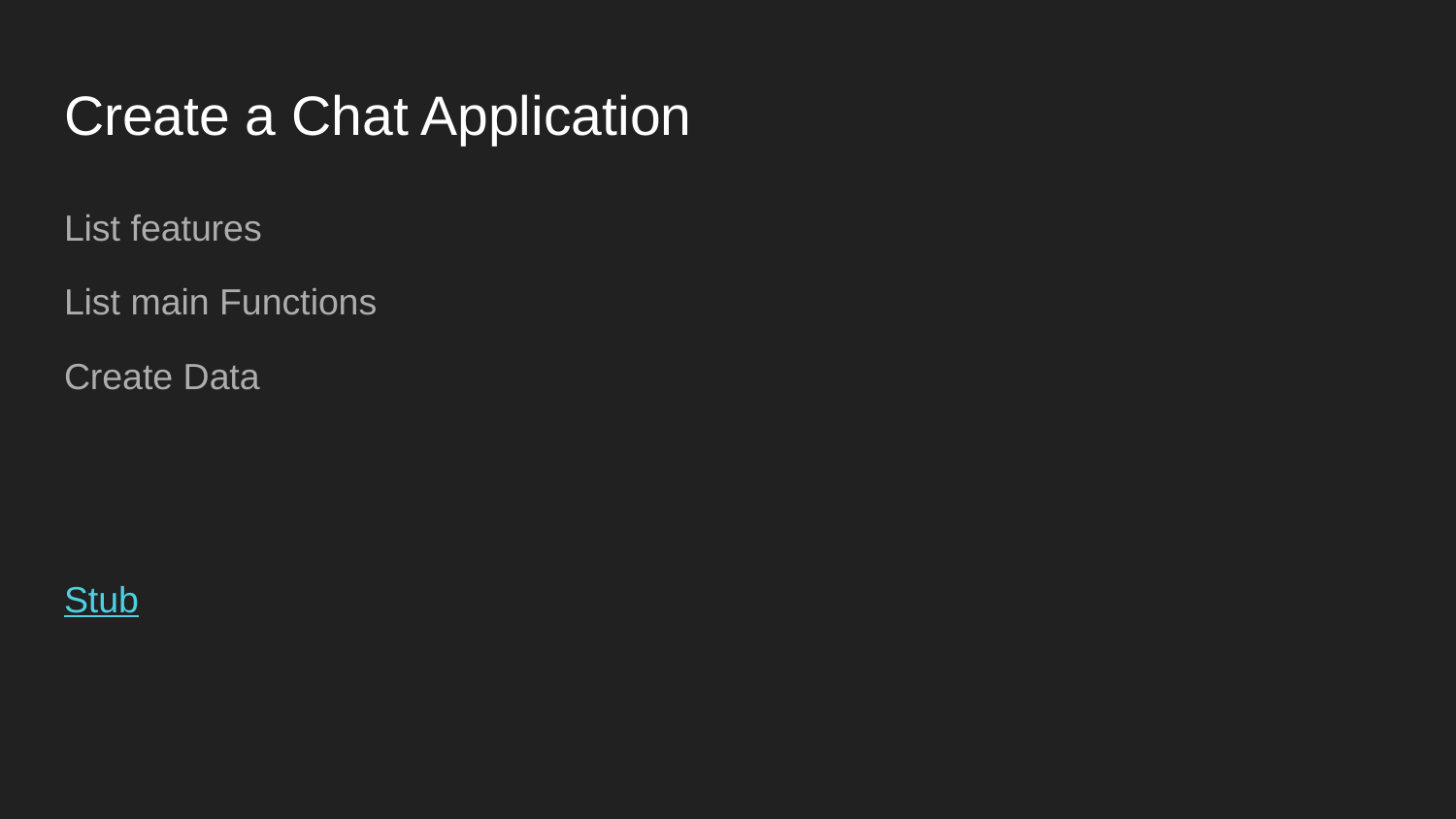

# Create a Chat Application
List features
List main Functions
Create Data

Stub